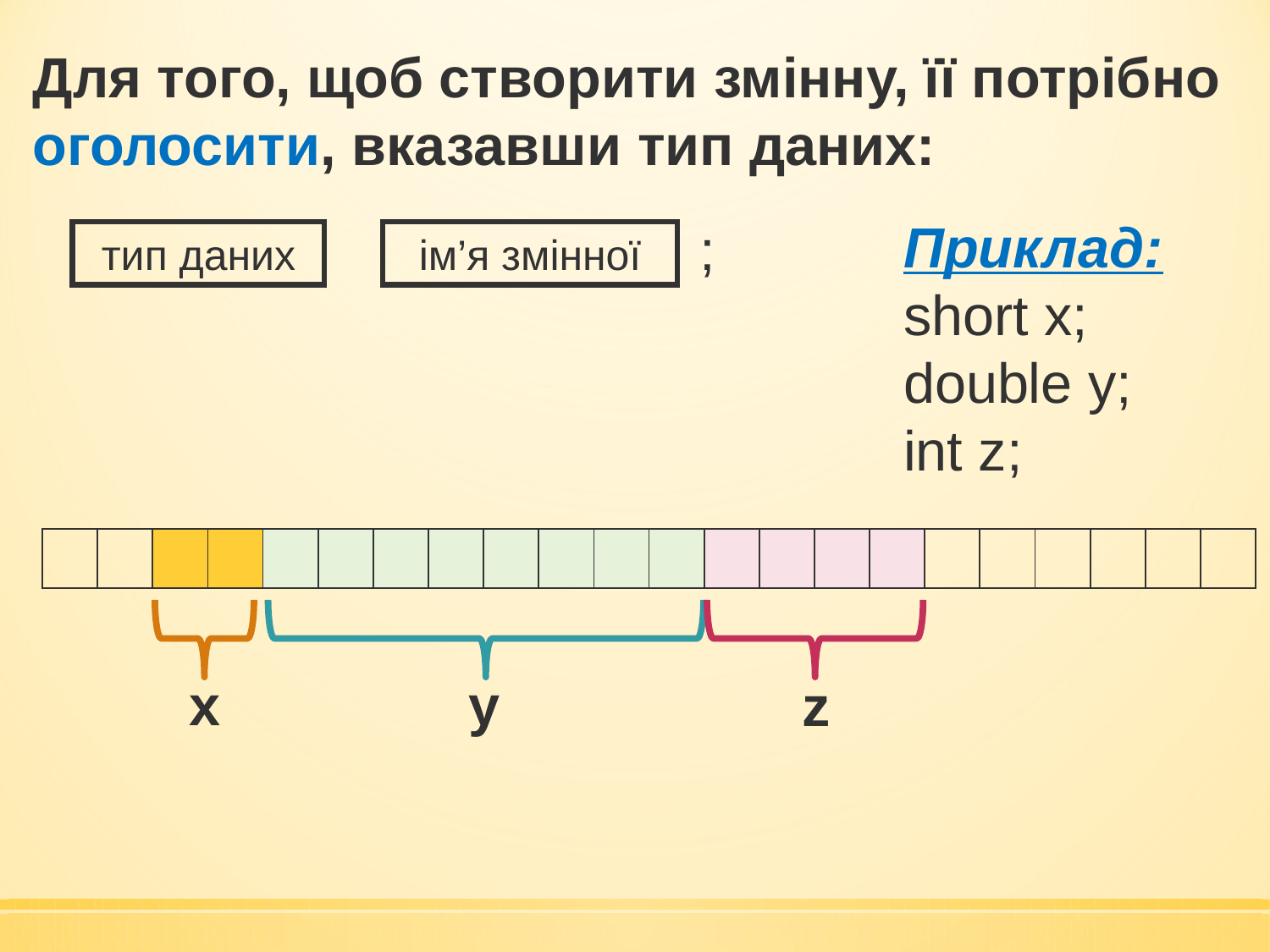

Для того, щоб створити змінну, її потрібно оголосити, вказавши тип даних:
Приклад:
short x;
double y;
int z;
;
тип даних
ім’я змінної

|  |  |  |  |  |  |  |  |  |  |  |  |  |  |  |  |  |  |  |  |  |  |
| --- | --- | --- | --- | --- | --- | --- | --- | --- | --- | --- | --- | --- | --- | --- | --- | --- | --- | --- | --- | --- | --- |

x
y
z